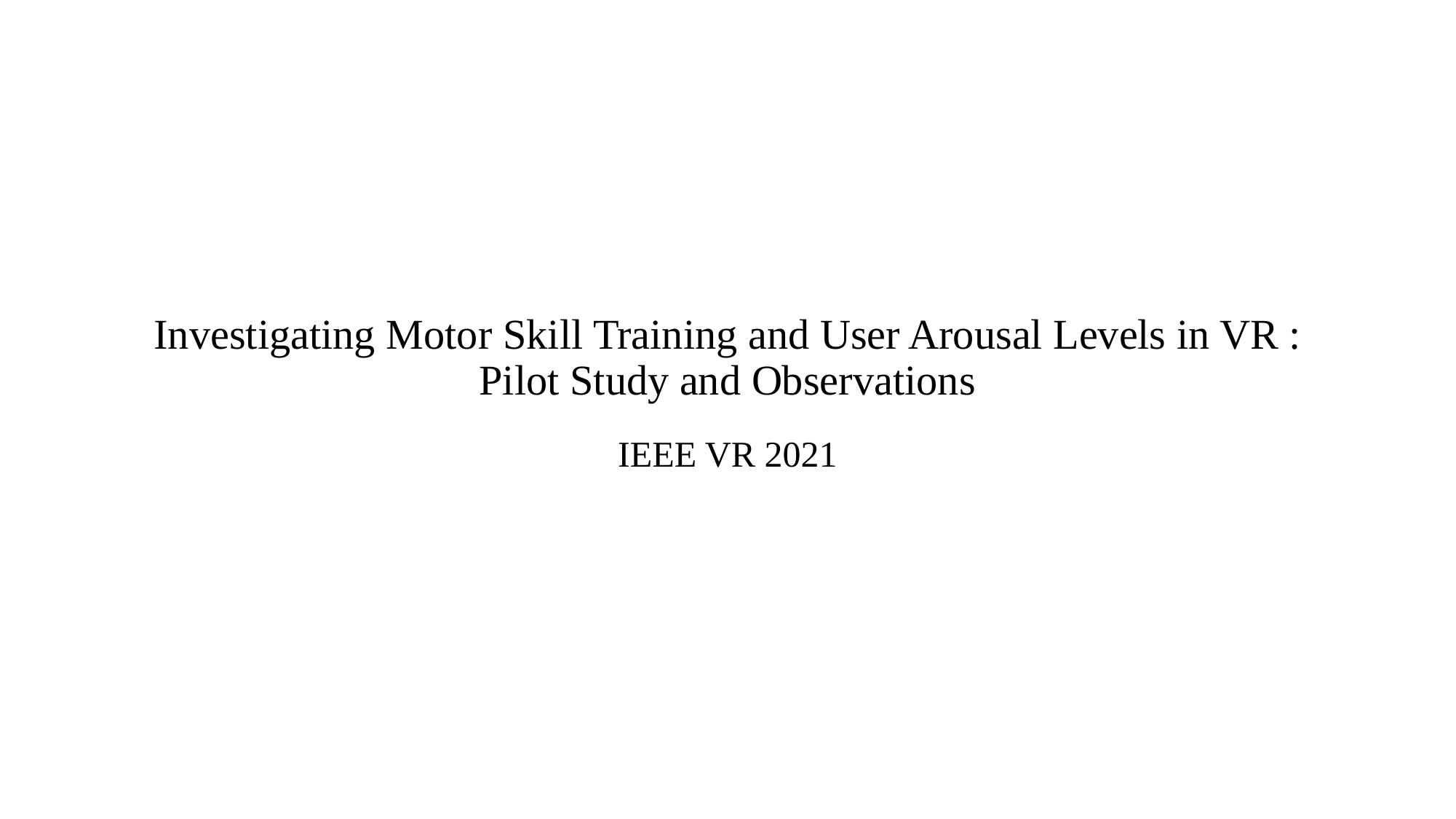

# Investigating Motor Skill Training and User Arousal Levels in VR : Pilot Study and Observations
IEEE VR 2021